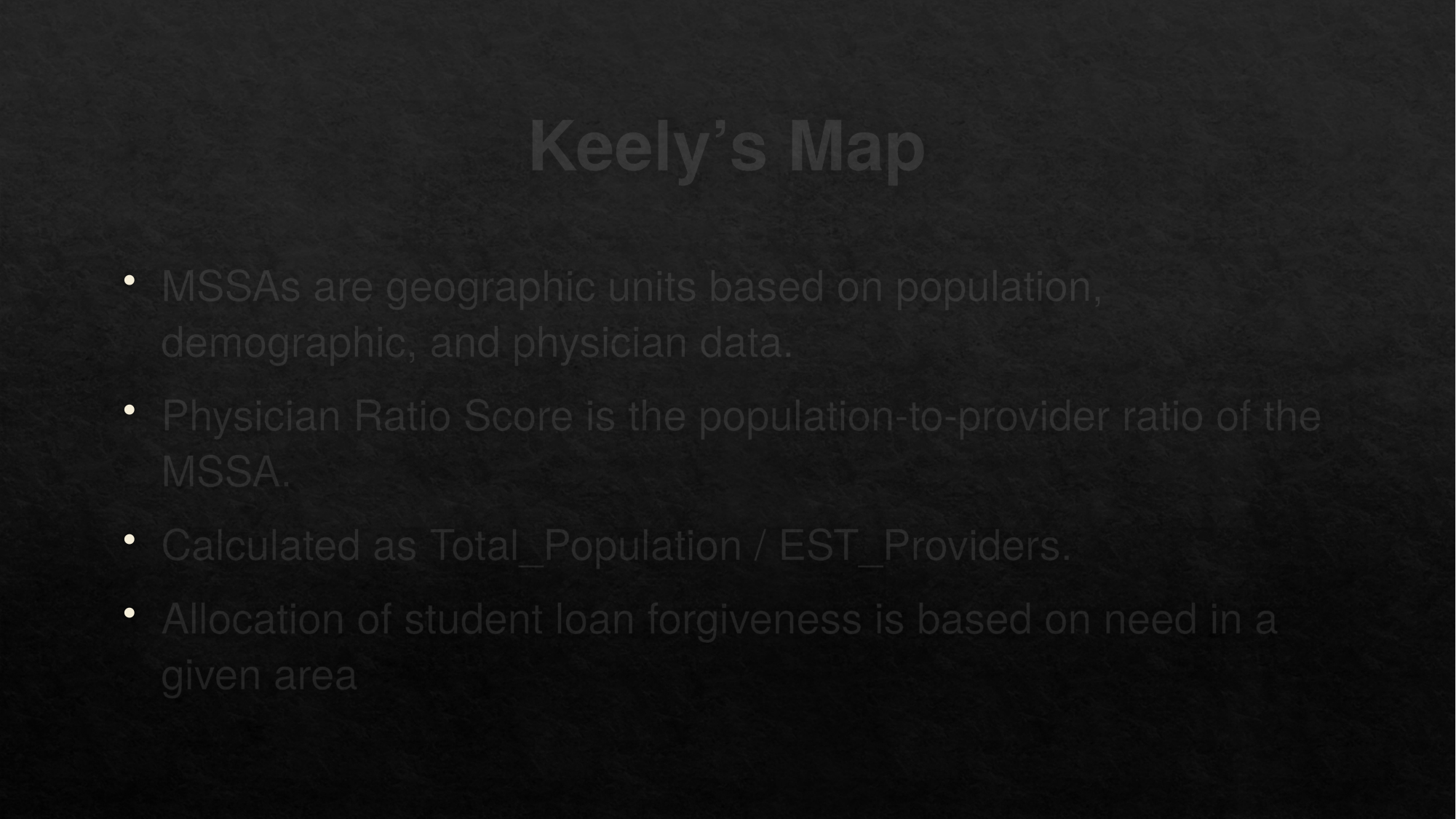

# Keely’s Map
MSSAs are geographic units based on population, demographic, and physician data.
Physician Ratio Score is the population-to-provider ratio of the MSSA.
Calculated as Total_Population / EST_Providers.
Allocation of student loan forgiveness is based on need in a given area